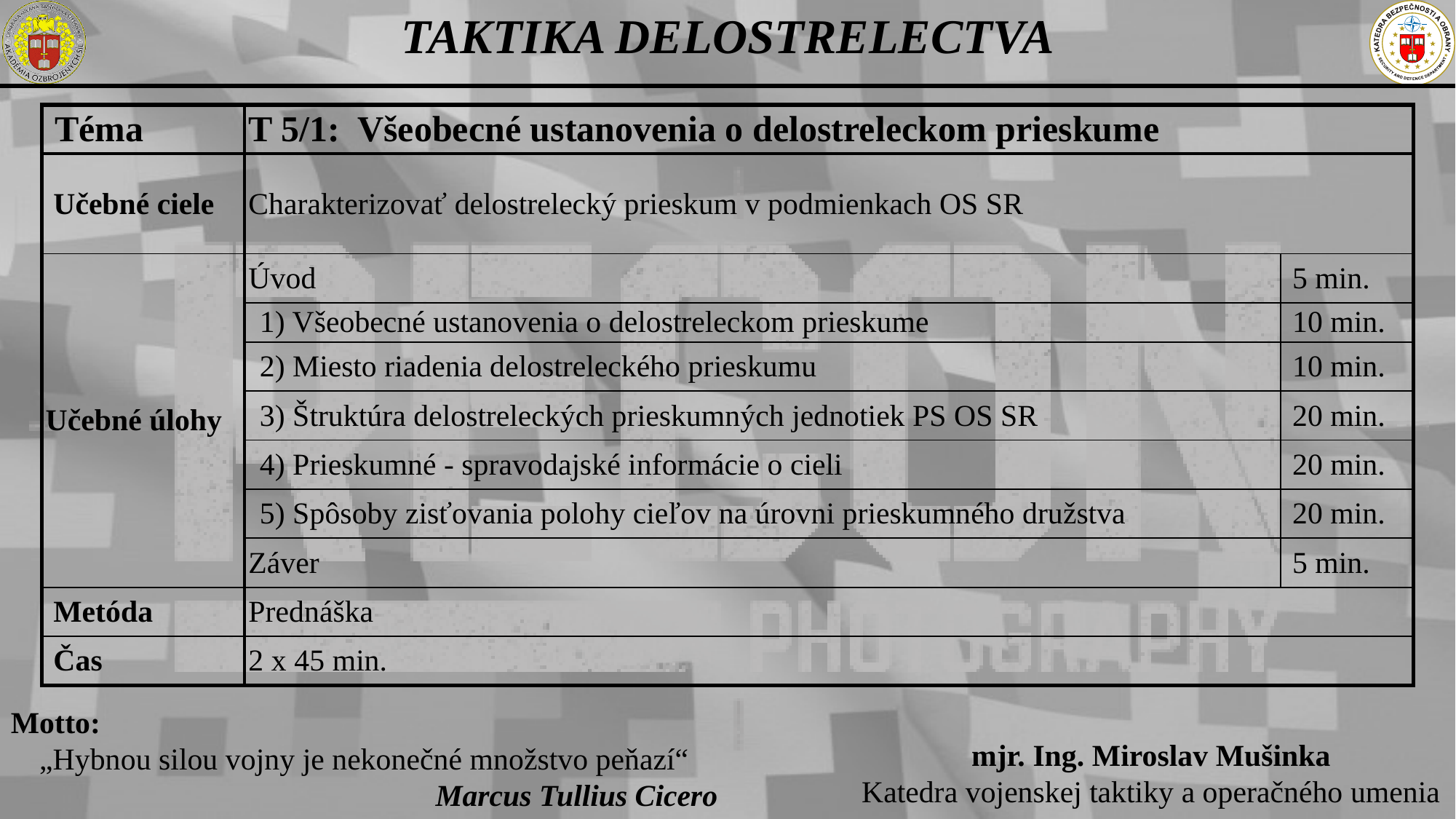

TAKTIKA DELOSTRELECTVA
| Téma | T 5/1: Všeobecné ustanovenia o delostreleckom prieskume |  |
| --- | --- | --- |
| Učebné ciele | Charakterizovať delostrelecký prieskum v podmienkach OS SR |  |
| Učebné úlohy | Úvod | 5 min. |
|  | 1) Všeobecné ustanovenia o delostreleckom prieskume | 10 min. |
|  | 2) Miesto riadenia delostreleckého prieskumu | 10 min. |
|  | 3) Štruktúra delostreleckých prieskumných jednotiek PS OS SR | 20 min. |
|  | 4) Prieskumné - spravodajské informácie o cieli | 20 min. |
|  | 5) Spôsoby zisťovania polohy cieľov na úrovni prieskumného družstva | 20 min. |
|  | Záver | 5 min. |
| Metóda | Prednáška |  |
| Čas | 2 x 45 min. |  |
Motto:
„Hybnou silou vojny je nekonečné množstvo peňazí“
Marcus Tullius Cicero
mjr. Ing. Miroslav Mušinka
Katedra vojenskej taktiky a operačného umenia